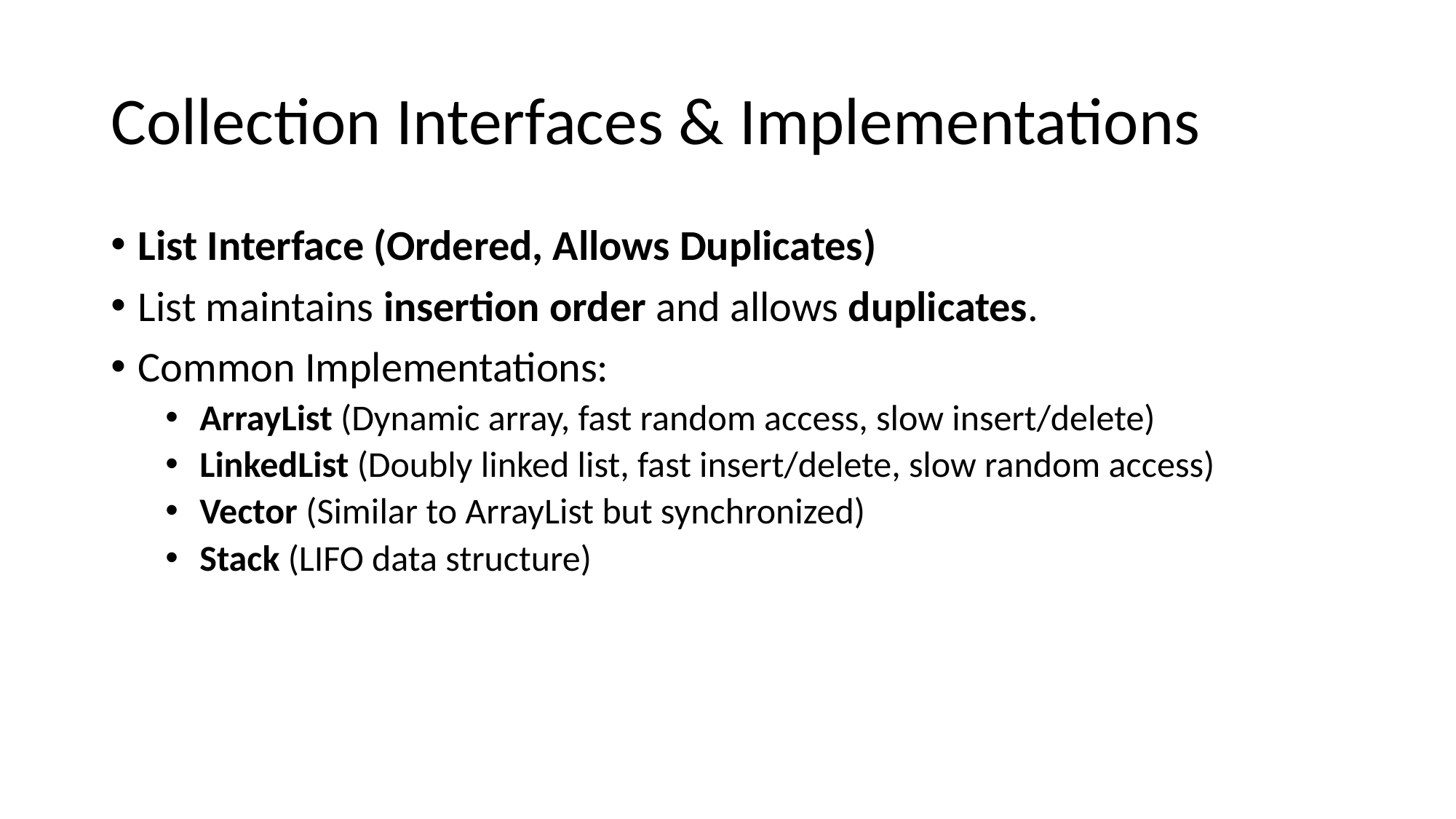

# Collection Interfaces & Implementations
List Interface (Ordered, Allows Duplicates)
List maintains insertion order and allows duplicates.
Common Implementations:
ArrayList (Dynamic array, fast random access, slow insert/delete)
LinkedList (Doubly linked list, fast insert/delete, slow random access)
Vector (Similar to ArrayList but synchronized)
Stack (LIFO data structure)